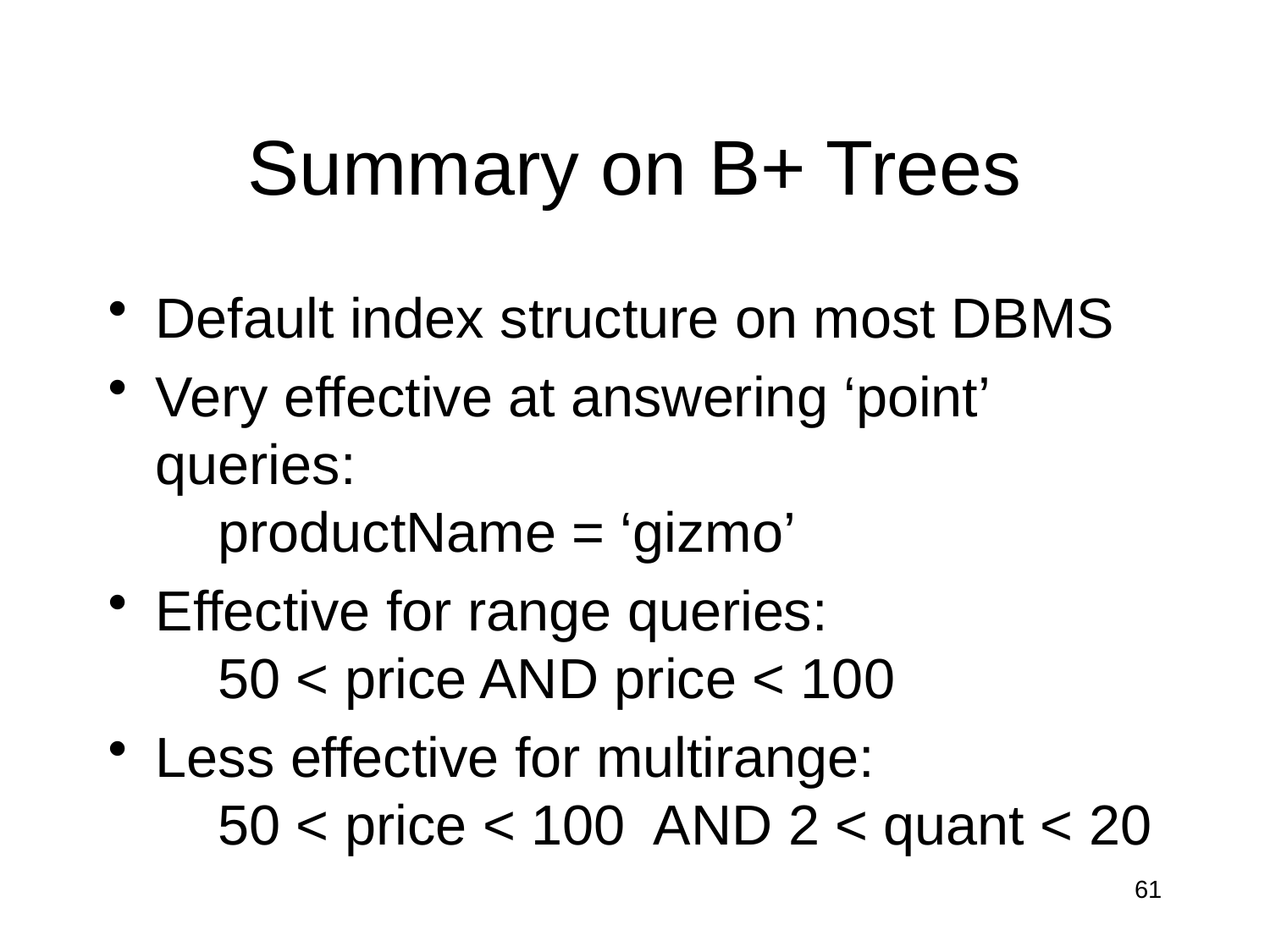

# Summary on B+ Trees
Default index structure on most DBMS
Very effective at answering ‘point’ queries:
    productName = ‘gizmo’
Effective for range queries:
    50 < price AND price < 100
Less effective for multirange:
    50 < price < 100  AND 2 < quant < 20

61